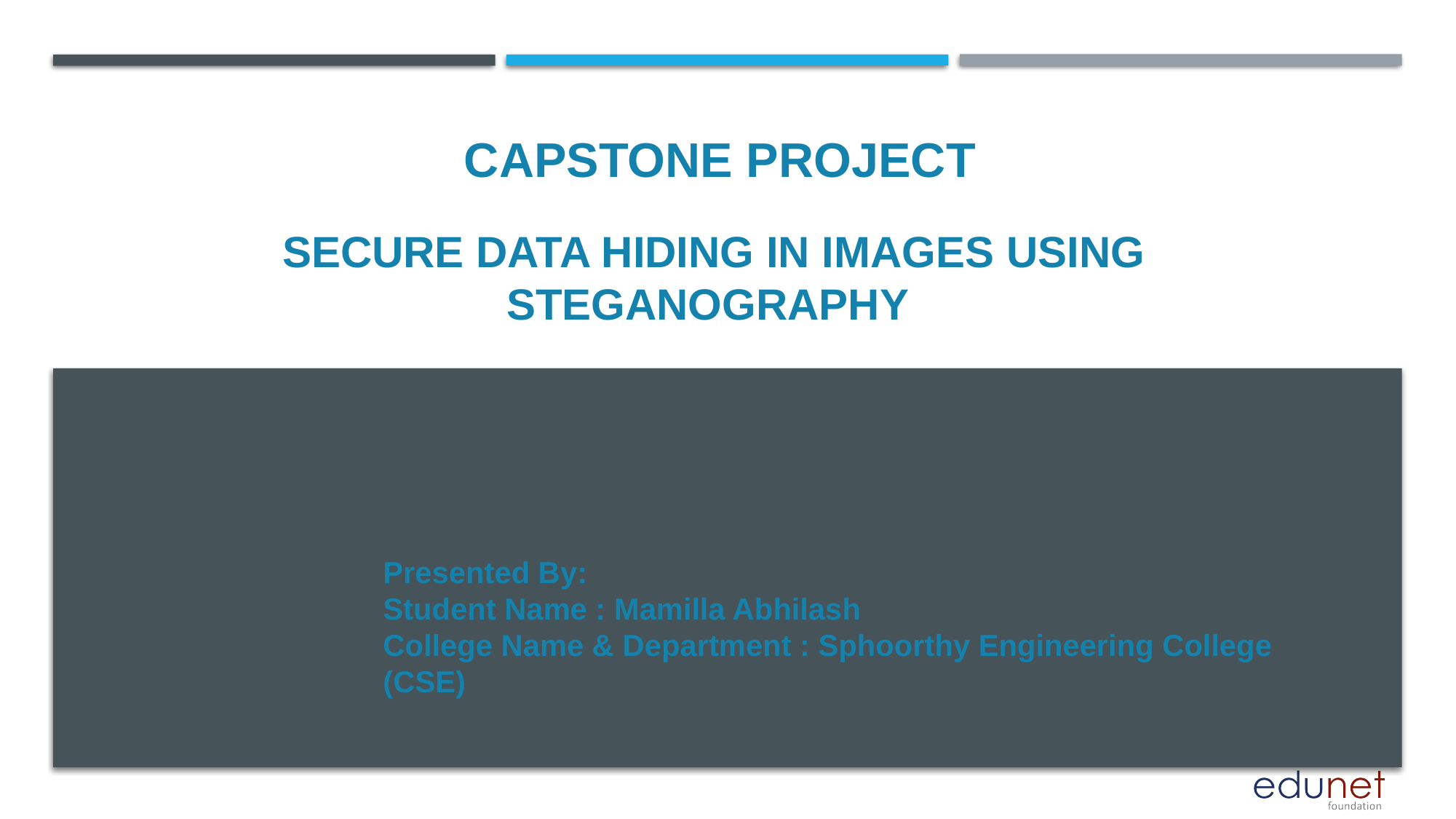

CAPSTONE PROJECT
# SECURE DATA HIDING IN IMAGES USING STEGANOGRAPHY
Presented By:
Student Name : Mamilla Abhilash
College Name & Department : Sphoorthy Engineering College (CSE)